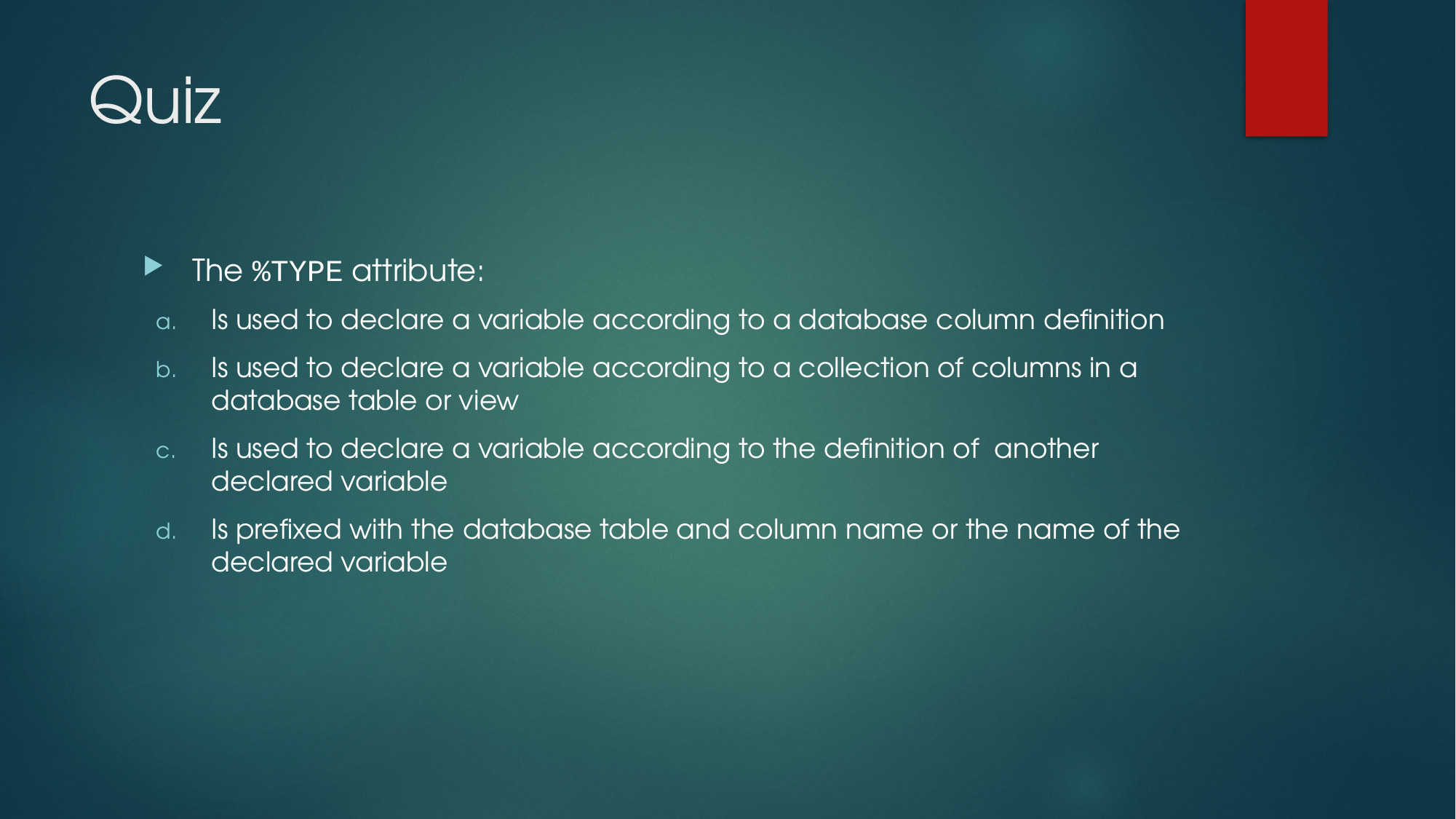

# Quiz
The %TYPE attribute:
Is used to declare a variable according to a database column definition
Is used to declare a variable according to a collection of columns in a database table or view
Is used to declare a variable according to the definition of  another declared variable
Is prefixed with the database table and column name or the name of the declared variable